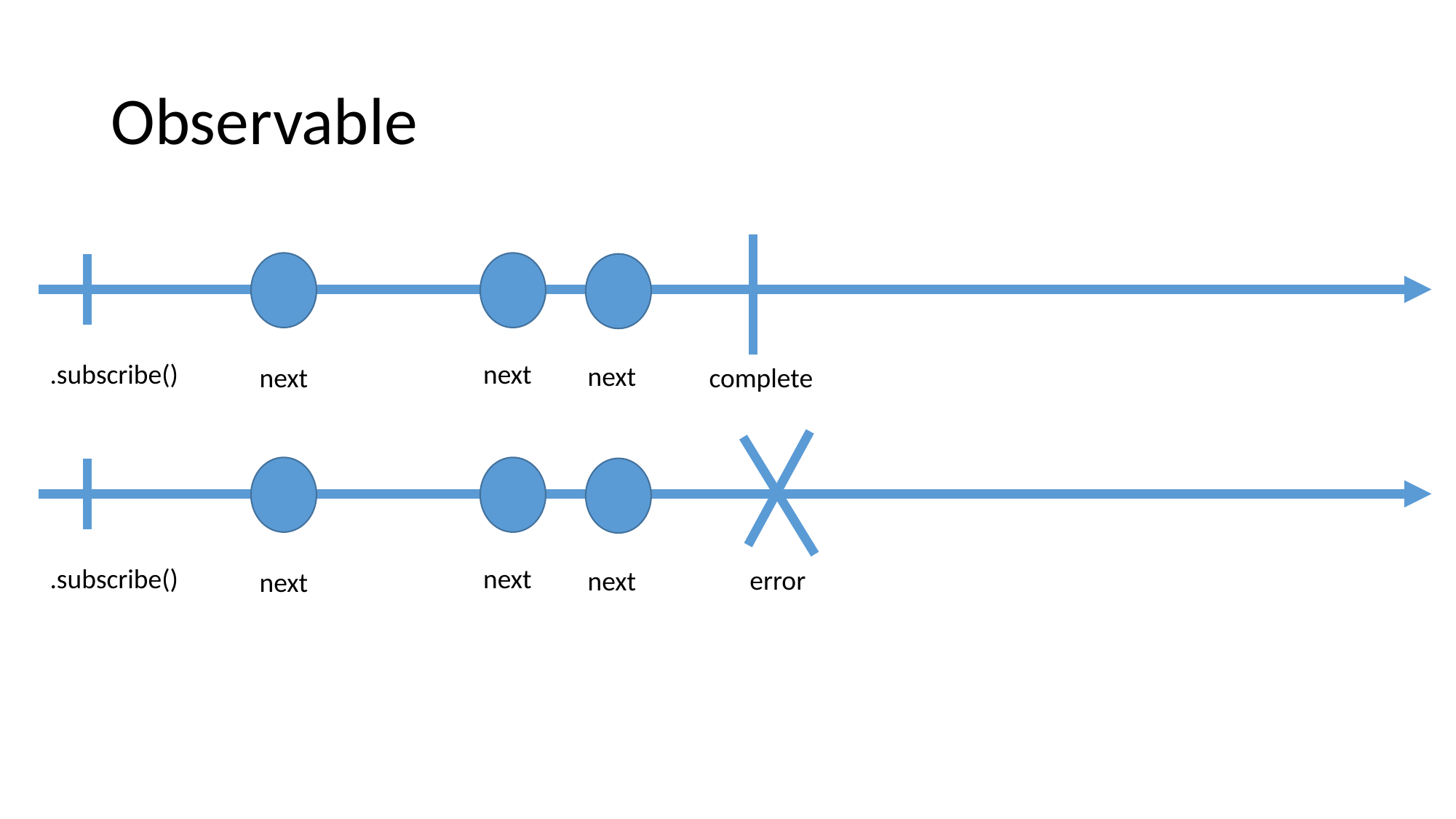

# Observable

.subscribe()
next
next
next
complete

.subscribe()
next
error
next
next